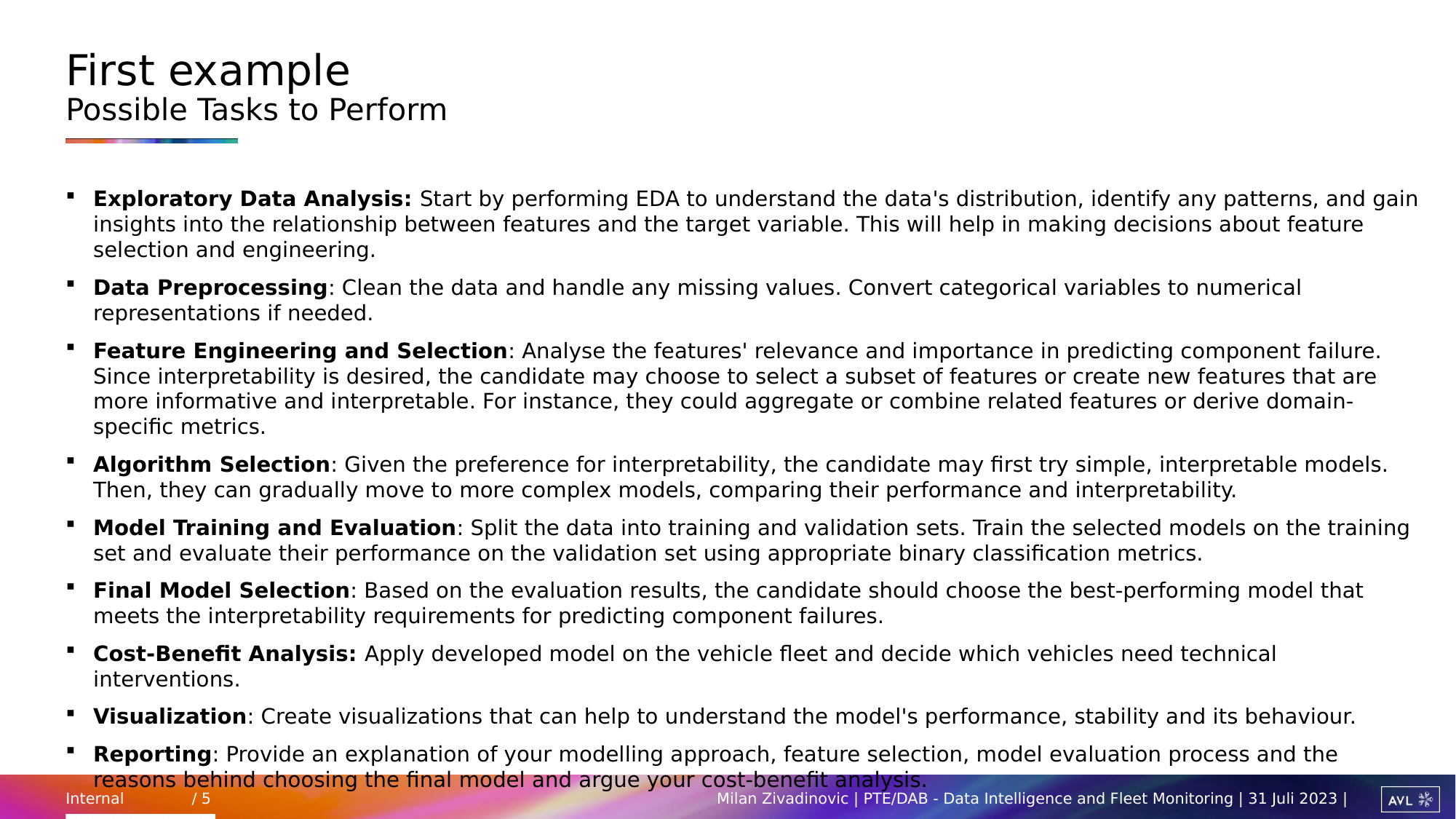

# First example Possible Tasks to Perform
Exploratory Data Analysis: Start by performing EDA to understand the data's distribution, identify any patterns, and gain insights into the relationship between features and the target variable. This will help in making decisions about feature selection and engineering.
Data Preprocessing: Clean the data and handle any missing values. Convert categorical variables to numerical representations if needed.
Feature Engineering and Selection: Analyse the features' relevance and importance in predicting component failure. Since interpretability is desired, the candidate may choose to select a subset of features or create new features that are more informative and interpretable. For instance, they could aggregate or combine related features or derive domain-specific metrics.
Algorithm Selection: Given the preference for interpretability, the candidate may first try simple, interpretable models. Then, they can gradually move to more complex models, comparing their performance and interpretability.
Model Training and Evaluation: Split the data into training and validation sets. Train the selected models on the training set and evaluate their performance on the validation set using appropriate binary classification metrics.
Final Model Selection: Based on the evaluation results, the candidate should choose the best-performing model that meets the interpretability requirements for predicting component failures.
Cost-Benefit Analysis: Apply developed model on the vehicle fleet and decide which vehicles need technical interventions.
Visualization: Create visualizations that can help to understand the model's performance, stability and its behaviour.
Reporting: Provide an explanation of your modelling approach, feature selection, model evaluation process and the reasons behind choosing the final model and argue your cost-benefit analysis.